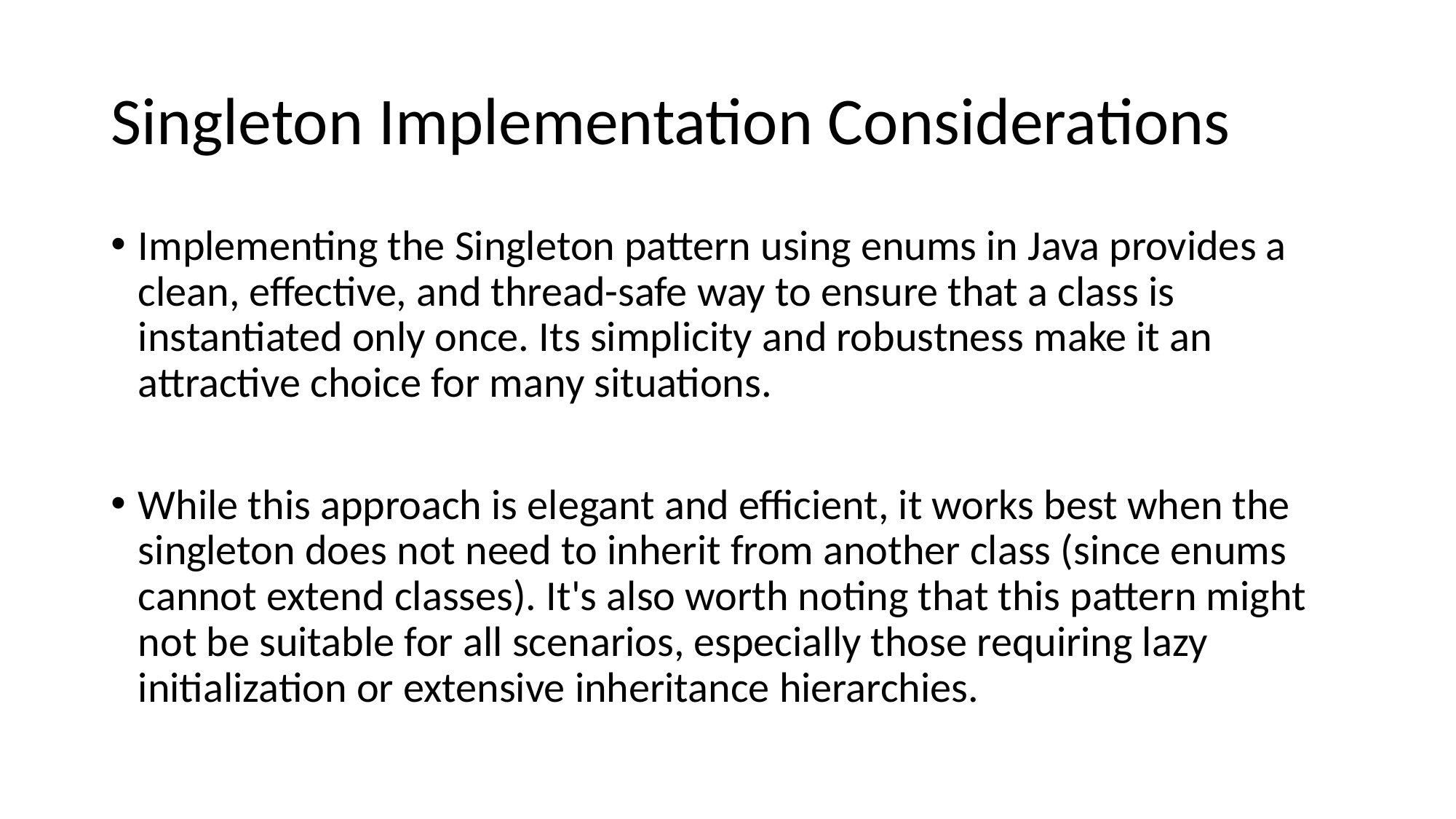

# Singleton Implementation Considerations
Implementing the Singleton pattern using enums in Java provides a clean, effective, and thread-safe way to ensure that a class is instantiated only once. Its simplicity and robustness make it an attractive choice for many situations.

While this approach is elegant and efficient, it works best when the singleton does not need to inherit from another class (since enums cannot extend classes). It's also worth noting that this pattern might not be suitable for all scenarios, especially those requiring lazy initialization or extensive inheritance hierarchies.